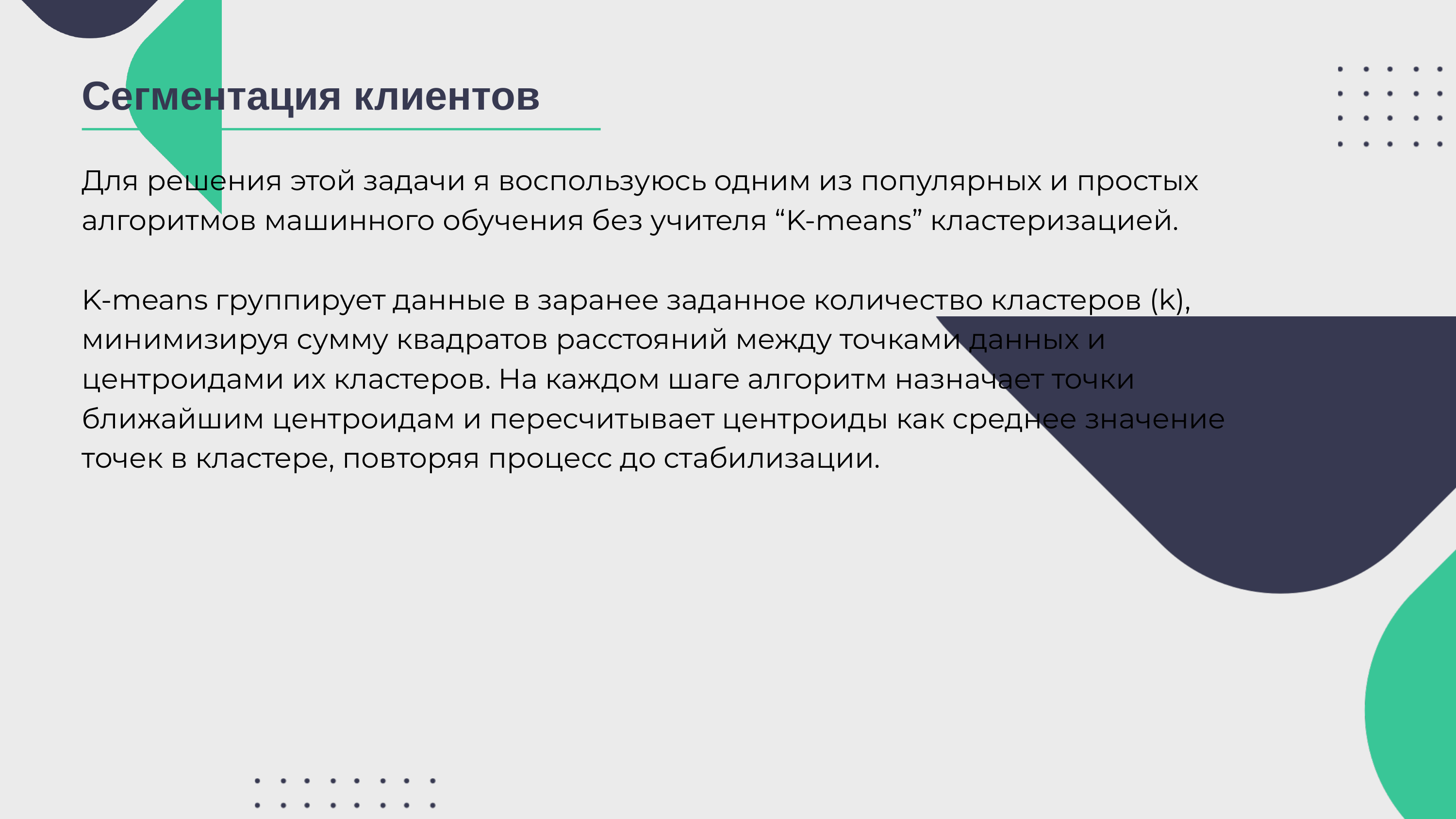

Сегментация клиентов

Для решения этой задачи я воспользуюсь одним из популярных и простых алгоритмов машинного обучения без учителя “K-means” кластеризацией.

K-means группирует данные в заранее заданное количество кластеров (k), минимизируя сумму квадратов расстояний между точками данных и центроидами их кластеров. На каждом шаге алгоритм назначает точки ближайшим центроидам и пересчитывает центроиды как среднее значение точек в кластере, повторяя процесс до стабилизации.